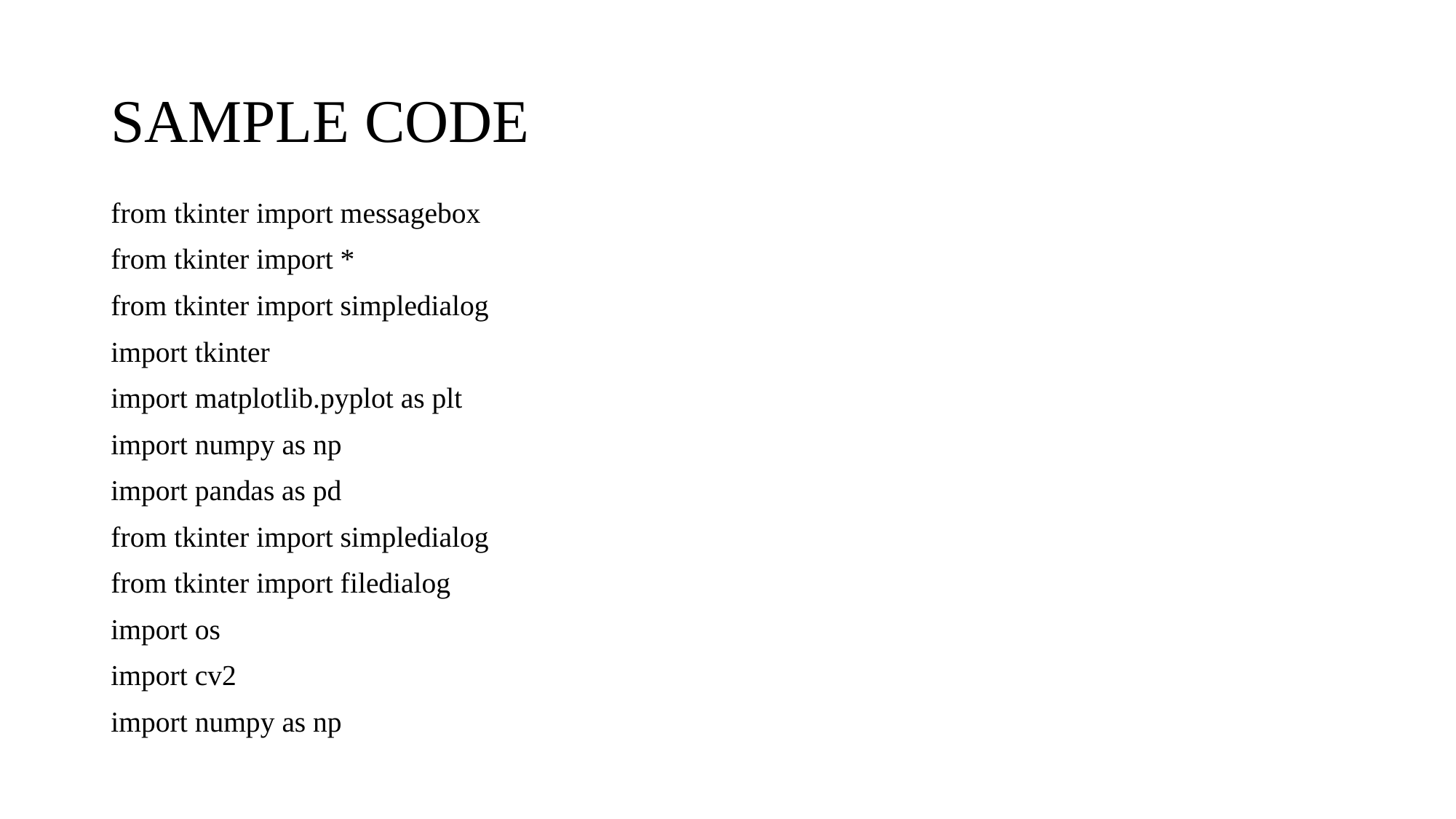

# SAMPLE CODE
from tkinter import messagebox
from tkinter import *
from tkinter import simpledialog
import tkinter
import matplotlib.pyplot as plt
import numpy as np
import pandas as pd
from tkinter import simpledialog
from tkinter import filedialog
import os
import cv2
import numpy as np